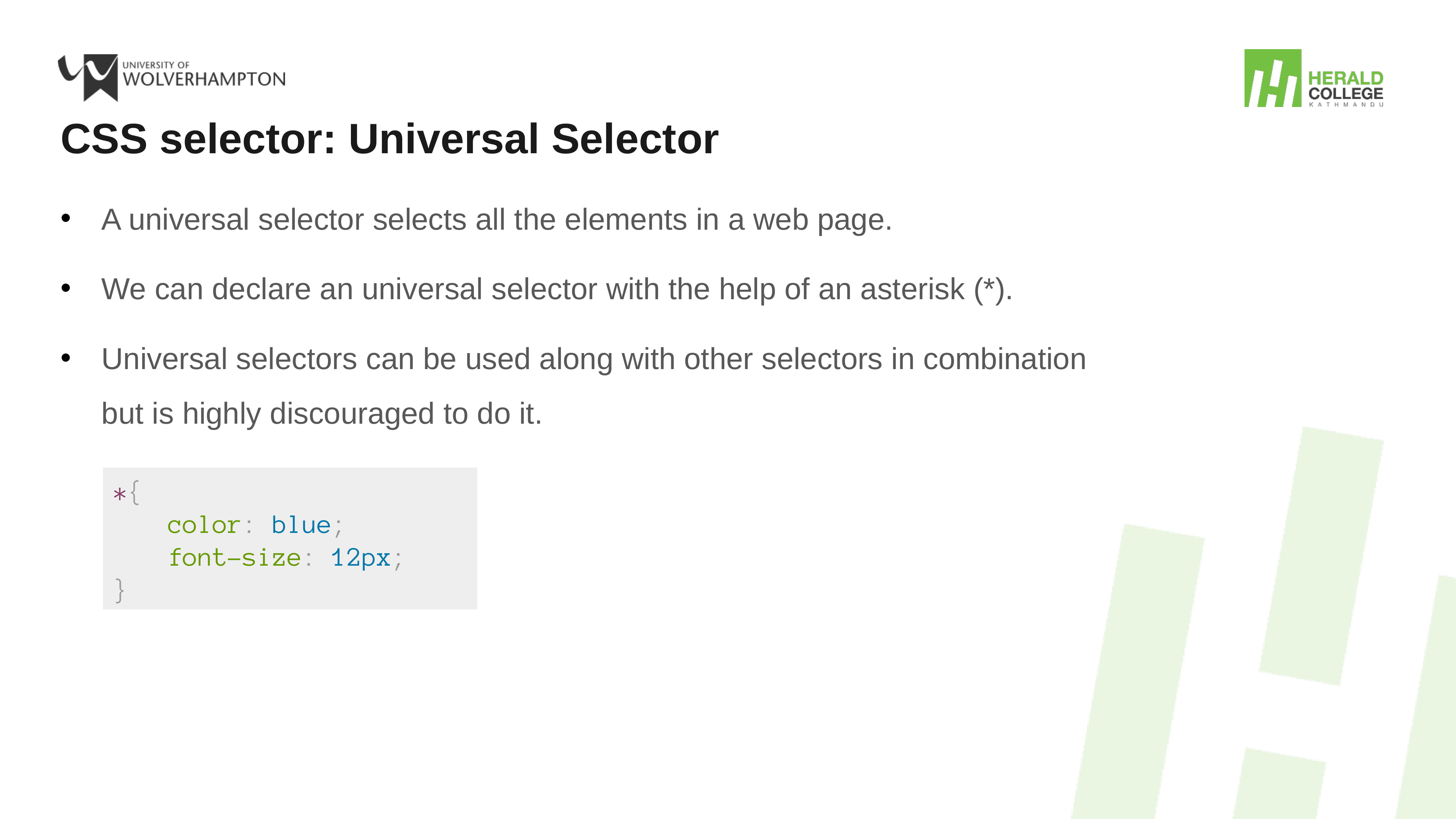

# CSS selector: Universal Selector
A universal selector selects all the elements in a web page.
We can declare an universal selector with the help of an asterisk (*).
Universal selectors can be used along with other selectors in combination but is highly discouraged to do it.
*{
	color: blue;
	font-size: 12px;
}